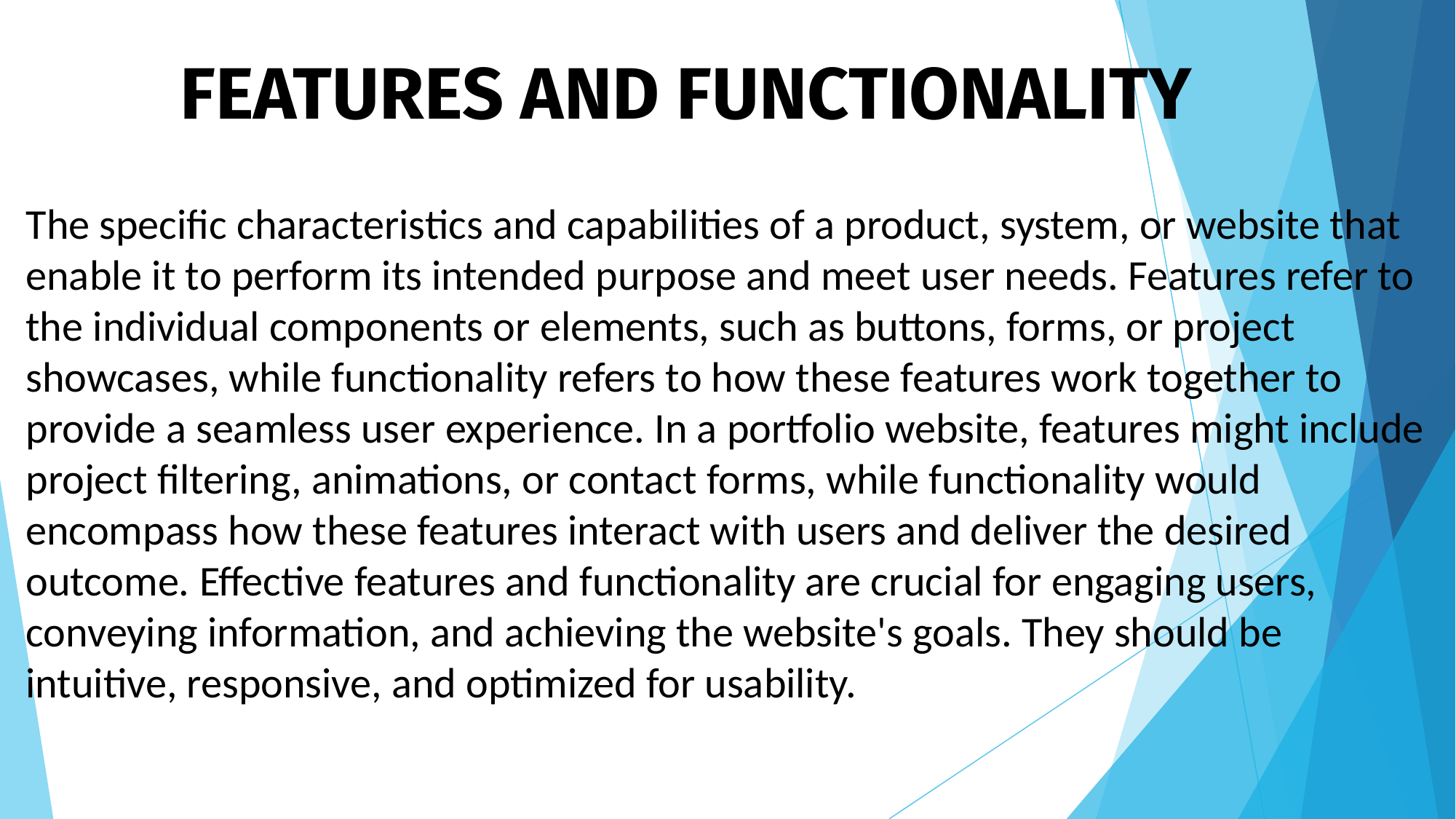

# FEATURES AND FUNCTIONALITY

The specific characteristics and capabilities of a product, system, or website that enable it to perform its intended purpose and meet user needs. Features refer to the individual components or elements, such as buttons, forms, or project showcases, while functionality refers to how these features work together to provide a seamless user experience. In a portfolio website, features might include project filtering, animations, or contact forms, while functionality would encompass how these features interact with users and deliver the desired outcome. Effective features and functionality are crucial for engaging users, conveying information, and achieving the website's goals. They should be intuitive, responsive, and optimized for usability.